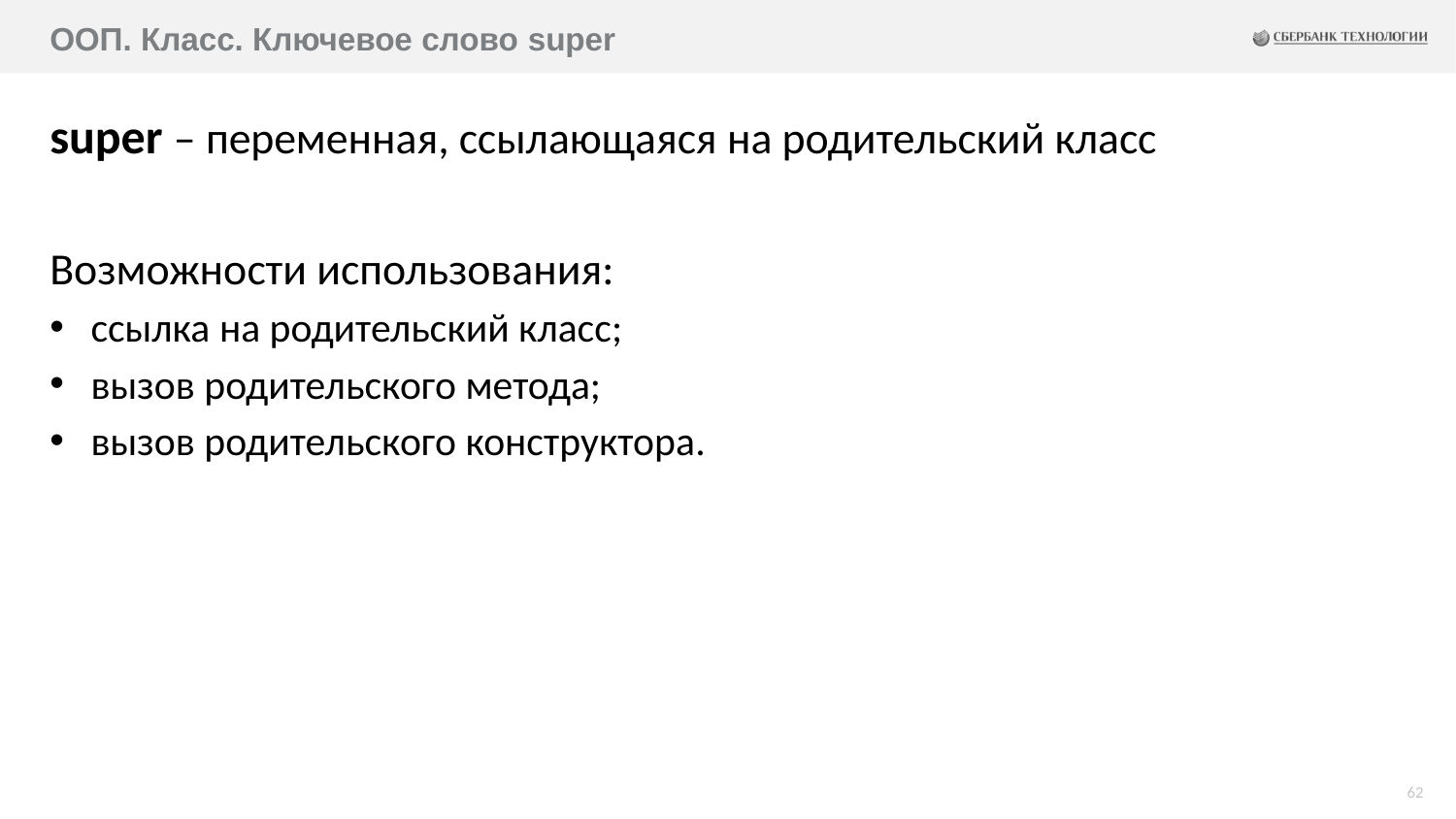

# ООП. Класс. Ключевое слово super
super – переменная, ссылающаяся на родительский класс

Возможности использования:
ссылка на родительский класс;
вызов родительского метода;
вызов родительского конструктора.
62